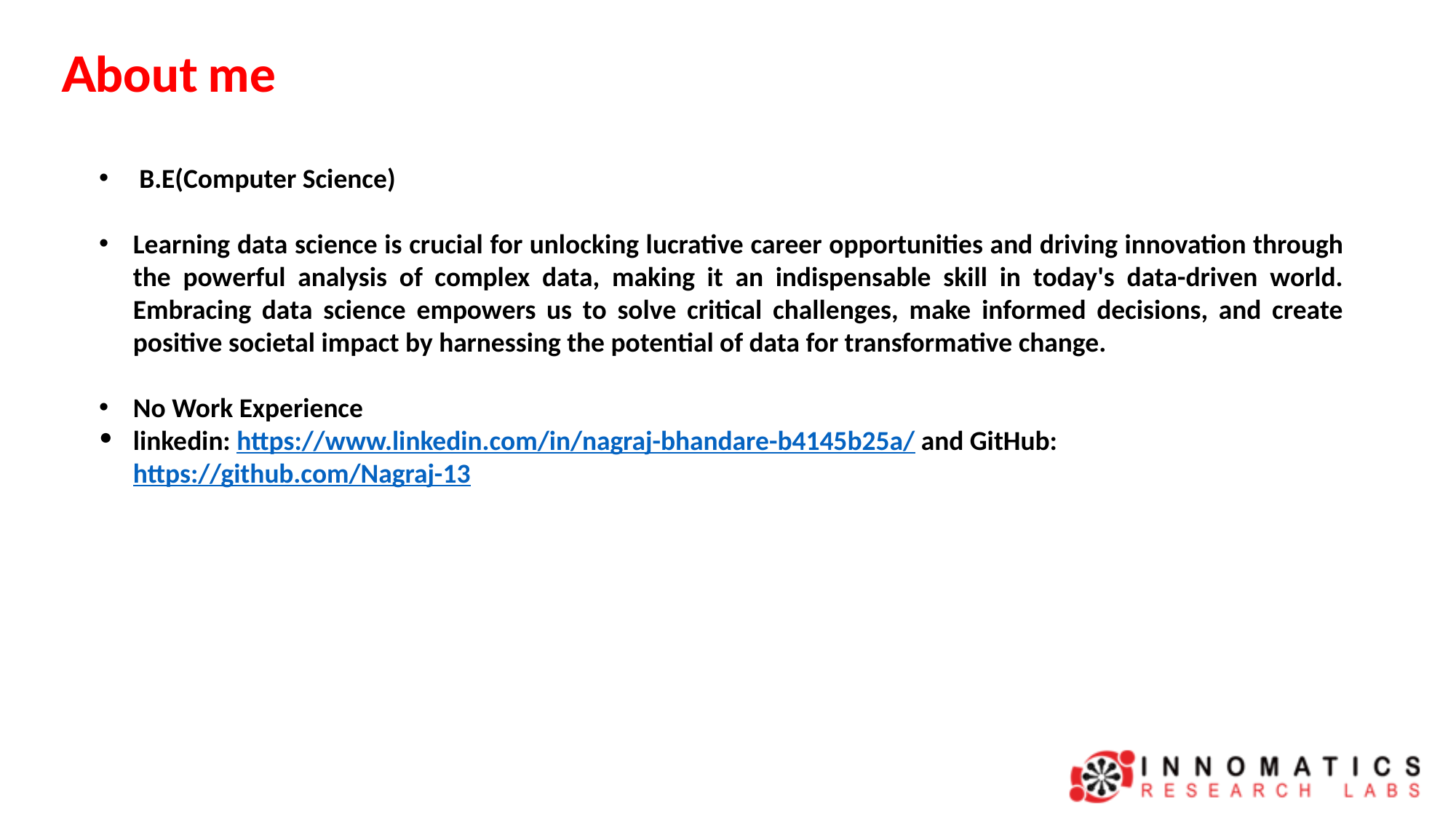

About me
 B.E(Computer Science)

Learning data science is crucial for unlocking lucrative career opportunities and driving innovation through the powerful analysis of complex data, making it an indispensable skill in today's data-driven world. Embracing data science empowers us to solve critical challenges, make informed decisions, and create positive societal impact by harnessing the potential of data for transformative change.

No Work Experience
linkedin: https://www.linkedin.com/in/nagraj-bhandare-b4145b25a/ and GitHub: https://github.com/Nagraj-13